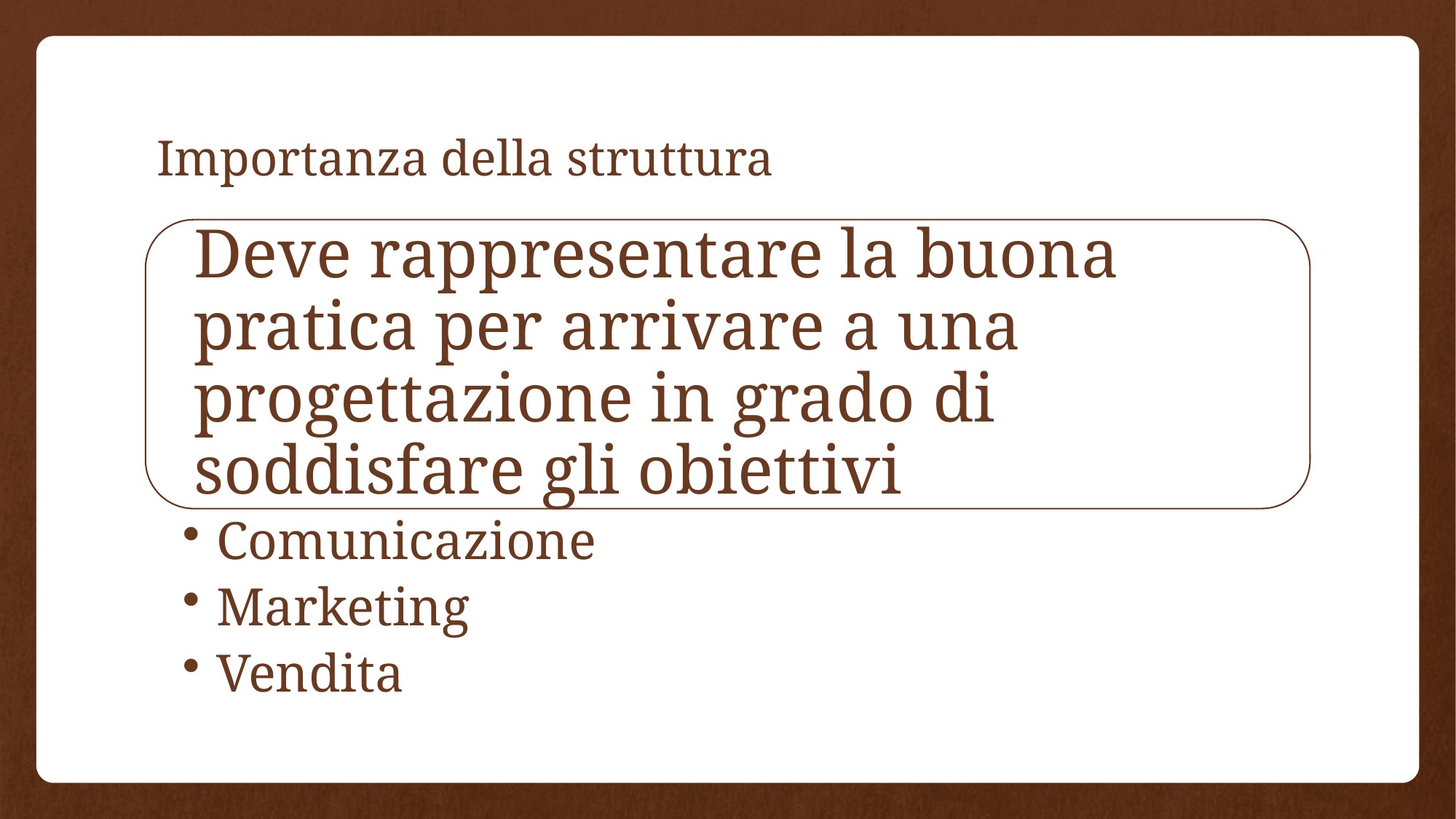

# Importanza della struttura
Deve rappresentare la buona pratica per arrivare a una progettazione in grado di soddisfare gli obiettivi
Comunicazione
Marketing
Vendita